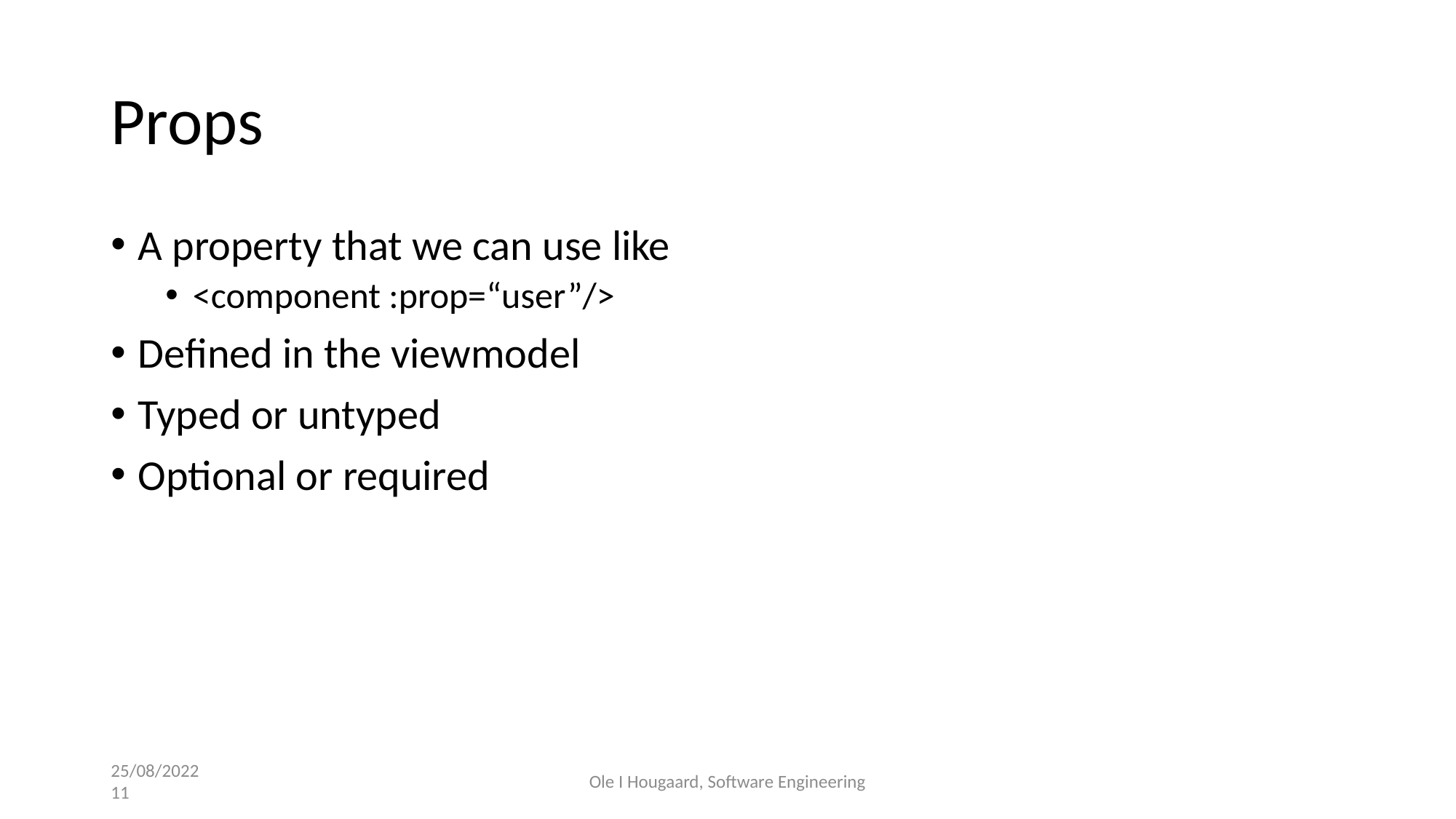

# Props
A property that we can use like
<component :prop=“user”/>
Defined in the viewmodel
Typed or untyped
Optional or required

25/08/2022
11
Ole I Hougaard, Software Engineering